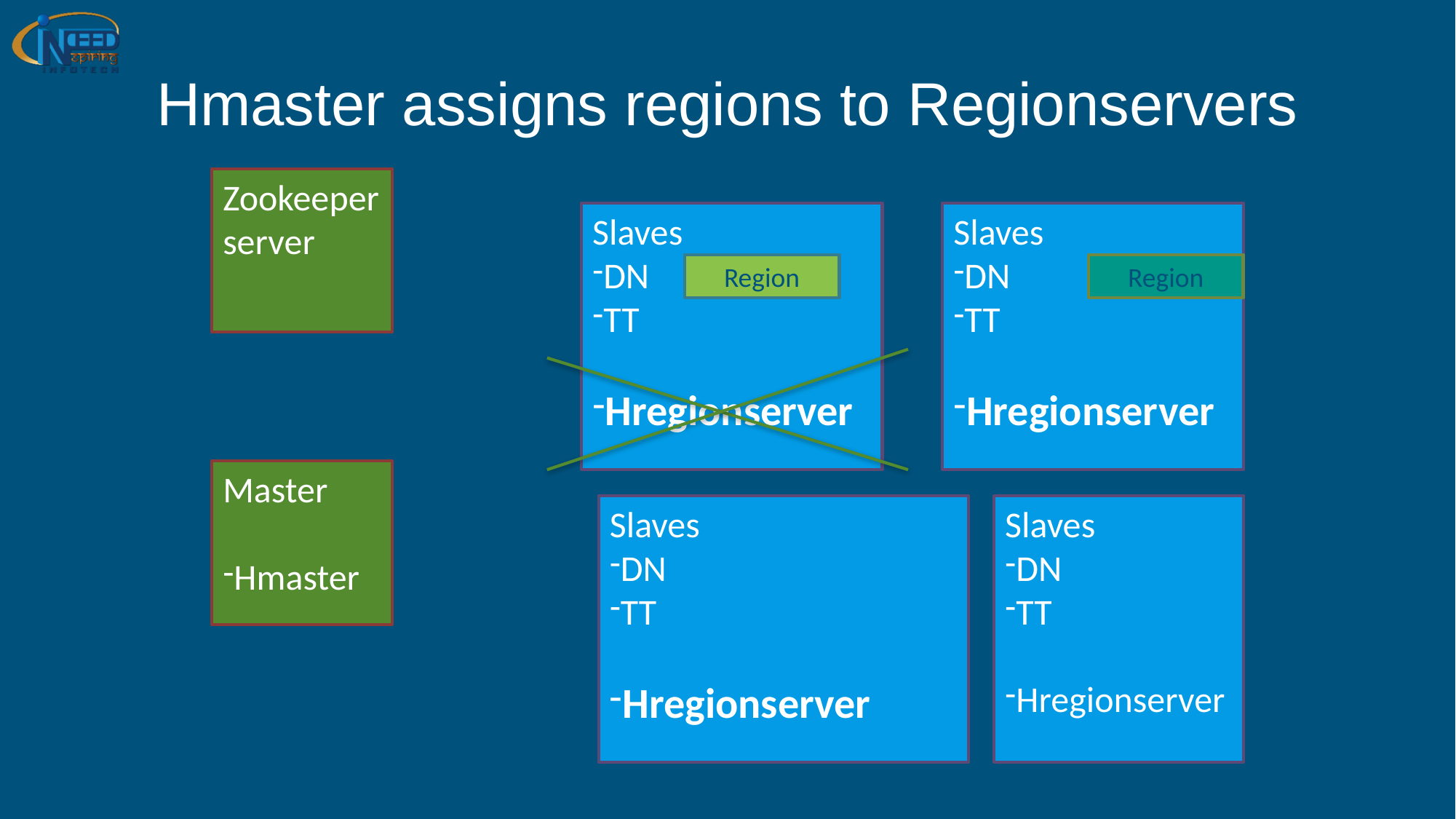

# Hmaster assigns regions to Regionservers
Zookeeper server
Slaves
DN
TT

Hregionserver
Slaves
DN
TT

Hregionserver
Region
Region
Master

Hmaster
Slaves
DN
TT

Hregionserver
Slaves
DN
TT

Hregionserver